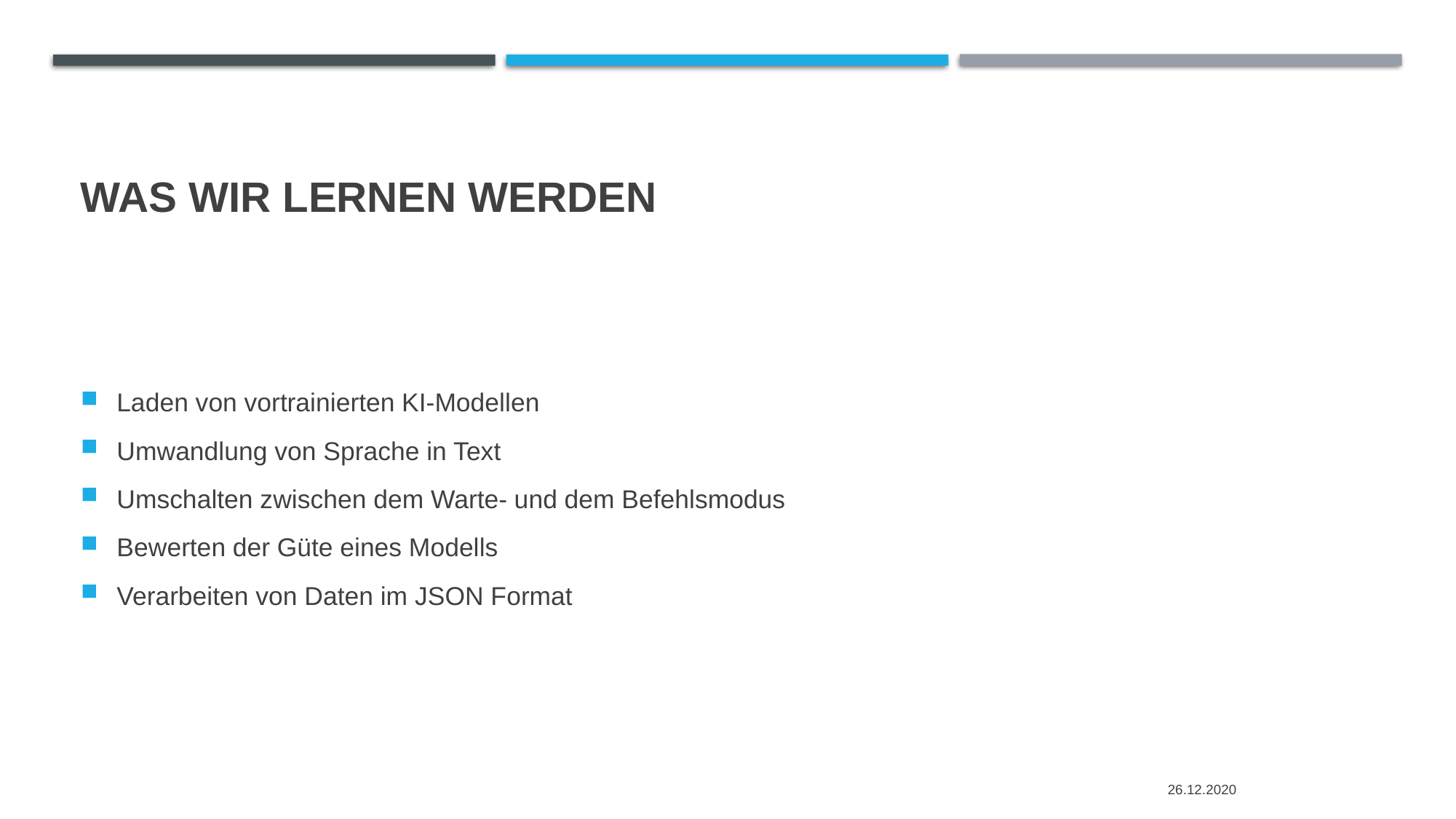

# Was wir lernen werden
Laden von vortrainierten KI-Modellen
Umwandlung von Sprache in Text
Umschalten zwischen dem Warte- und dem Befehlsmodus
Bewerten der Güte eines Modells
Verarbeiten von Daten im JSON Format
26.12.2020